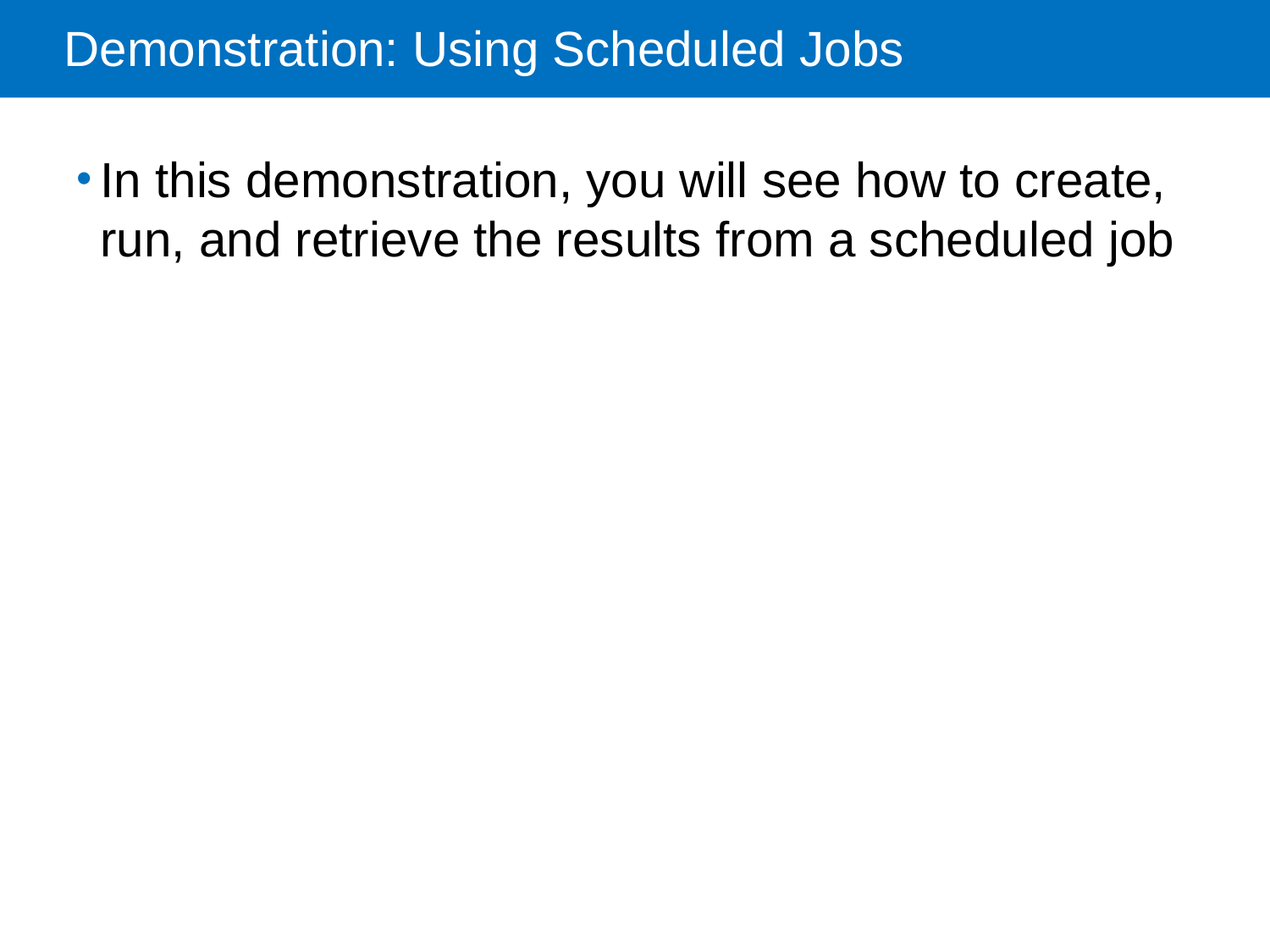

# Demonstration: Using Scheduled Jobs
In this demonstration, you will see how to create, run, and retrieve the results from a scheduled job